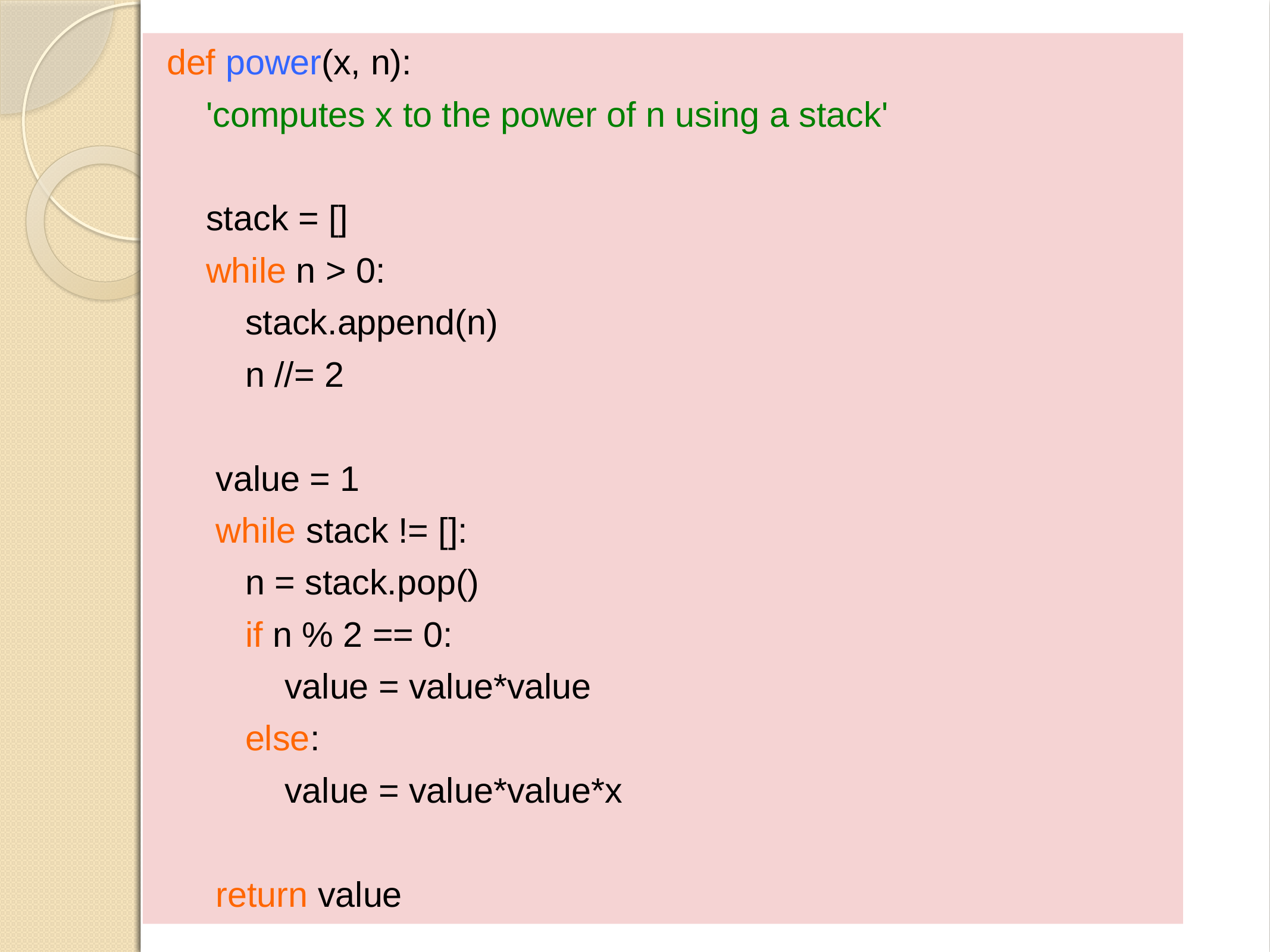

def power(x, n):
    'computes x to the power of n using a stack'

    stack = []
    while n > 0:
        stack.append(n)
        n //= 2

     value = 1
     while stack != []:
        n = stack.pop()
        if n % 2 == 0:
            value = value*value
        else:
            value = value*value*x

     return value